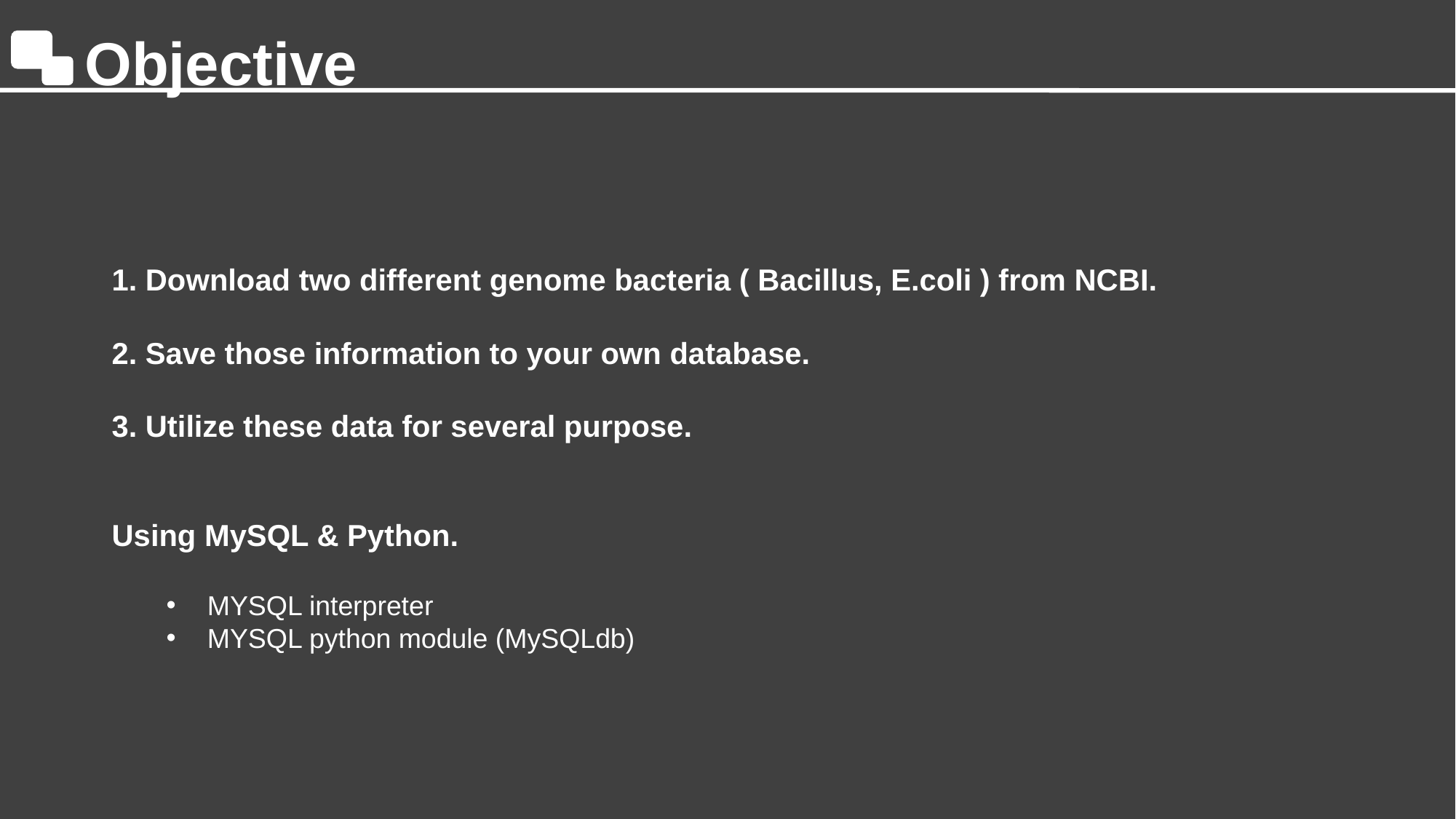

Objective

1. Download two different genome bacteria ( Bacillus, E.coli ) from NCBI.

2. Save those information to your own database.

3. Utilize these data for several purpose.

Using MySQL & Python.

MYSQL interpreter
MYSQL python module (MySQLdb)